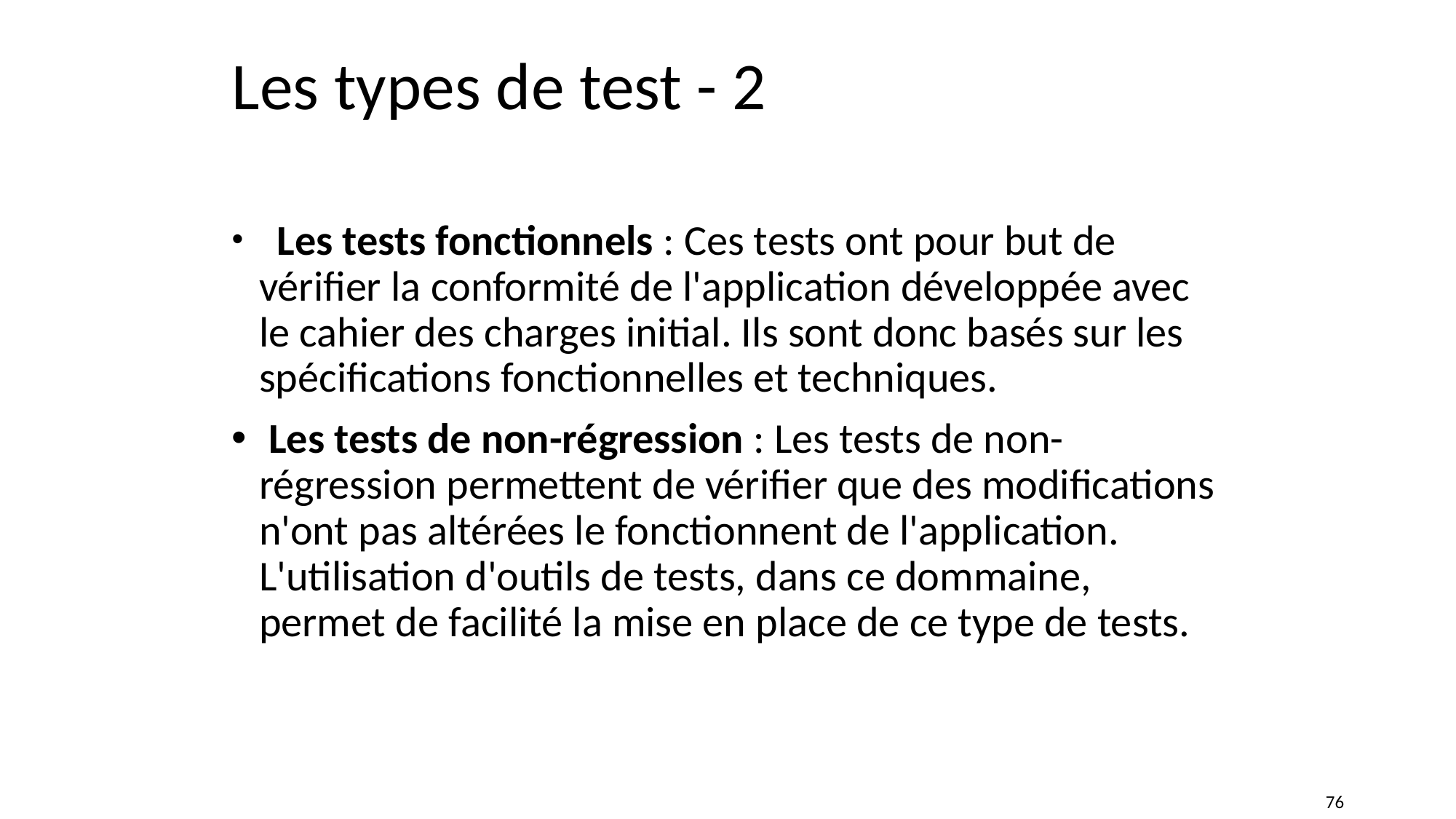

Les types de test - 2
 Les tests fonctionnels : Ces tests ont pour but de vérifier la conformité de l'application développée avec le cahier des charges initial. Ils sont donc basés sur les spécifications fonctionnelles et techniques.
 Les tests de non-régression : Les tests de non-régression permettent de vérifier que des modifications n'ont pas altérées le fonctionnent de l'application. L'utilisation d'outils de tests, dans ce dommaine, permet de facilité la mise en place de ce type de tests.
76